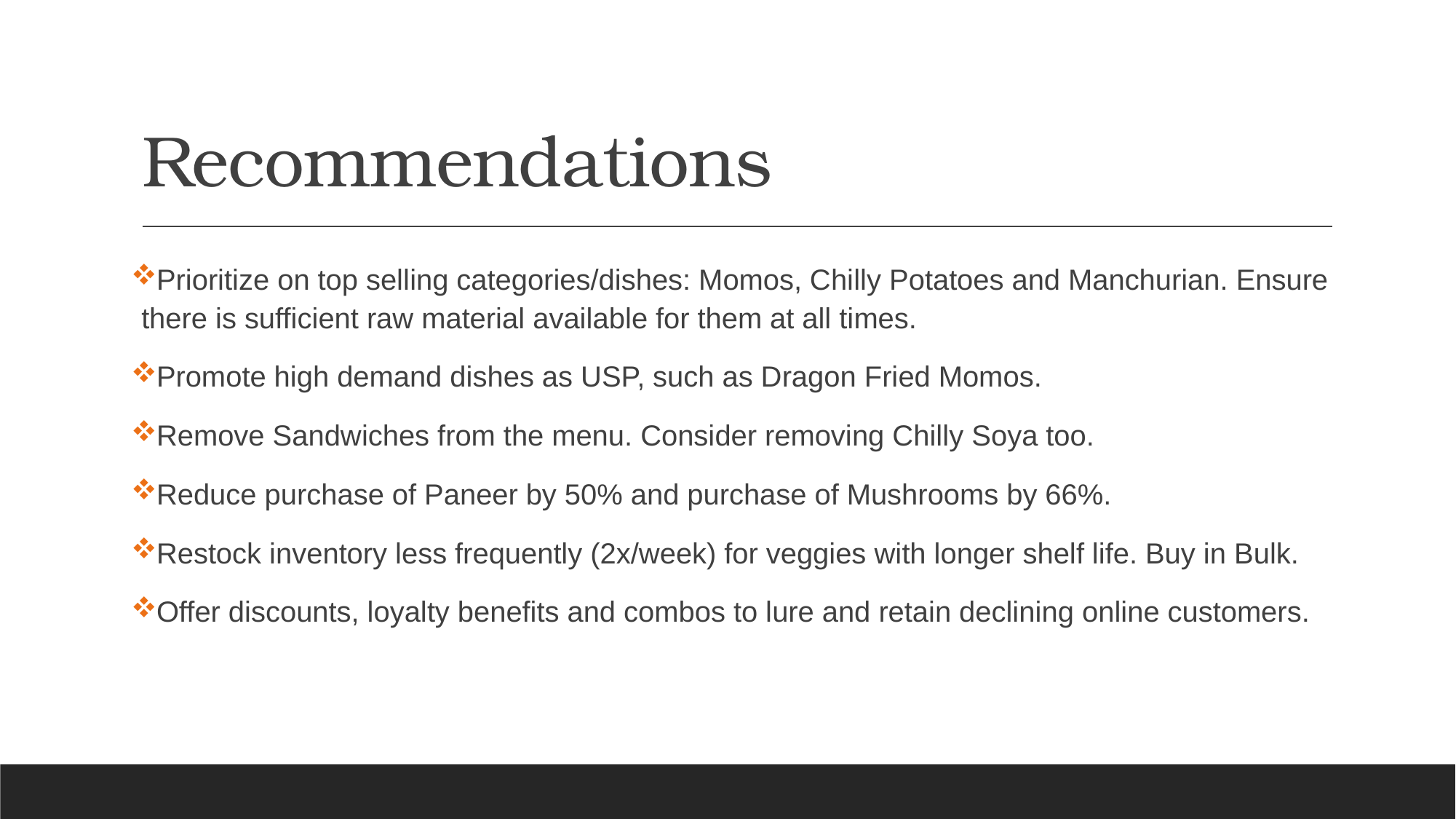

# Recommendations
Prioritize on top selling categories/dishes: Momos, Chilly Potatoes and Manchurian. Ensure there is sufficient raw material available for them at all times.
Promote high demand dishes as USP, such as Dragon Fried Momos.
Remove Sandwiches from the menu. Consider removing Chilly Soya too.
Reduce purchase of Paneer by 50% and purchase of Mushrooms by 66%.
Restock inventory less frequently (2x/week) for veggies with longer shelf life. Buy in Bulk.
Offer discounts, loyalty benefits and combos to lure and retain declining online customers.